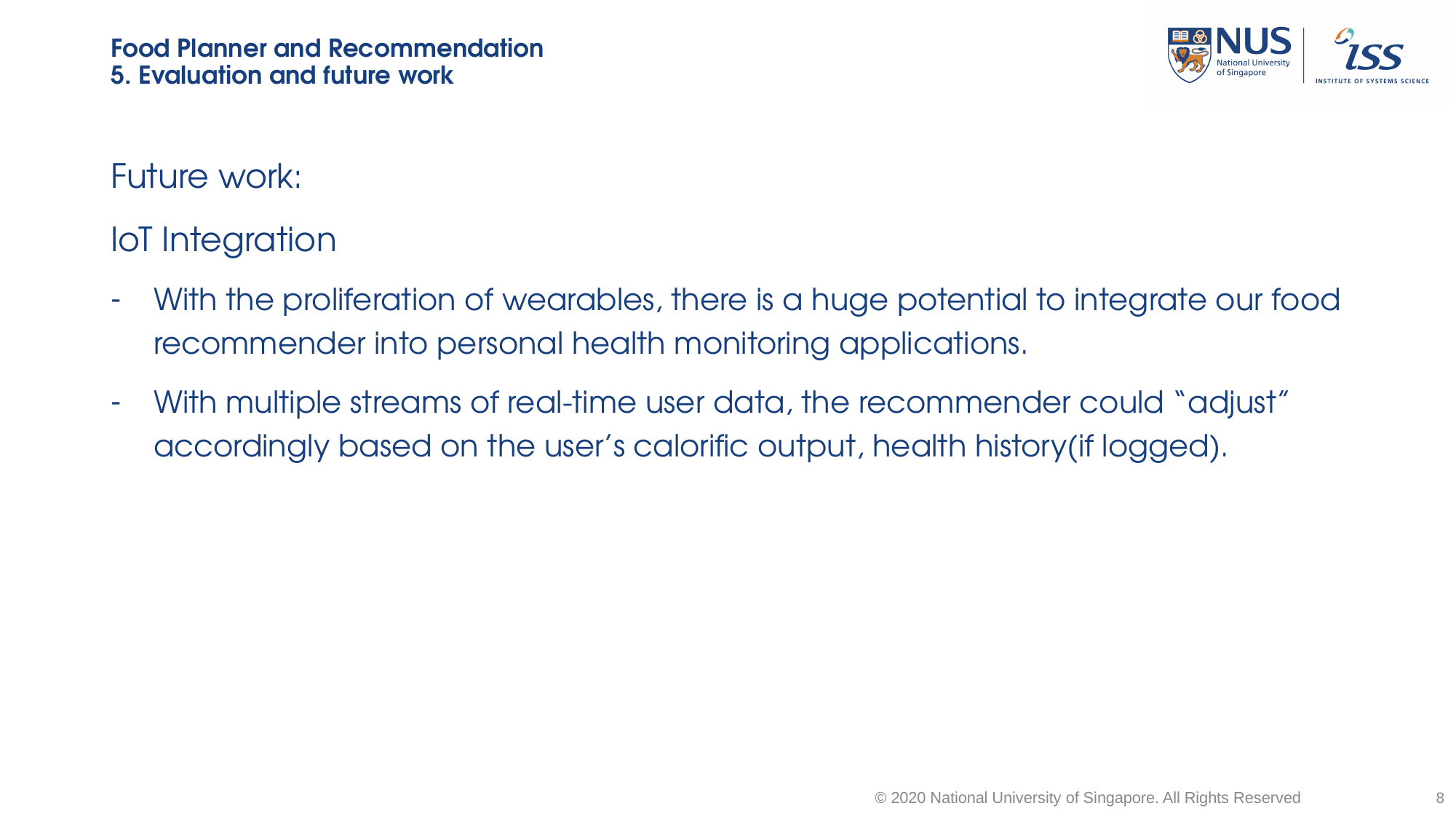

# Food Planner and Recommendation 5. Evaluation and future work
Future work:
IoT Integration
With the proliferation of wearables, there is a huge potential to integrate our food recommender into personal health monitoring applications.
With multiple streams of real-time user data, the recommender could “adjust” accordingly based on the user’s calorific output, health history(if logged).

© 2020 National University of Singapore. All Rights Reserved
8